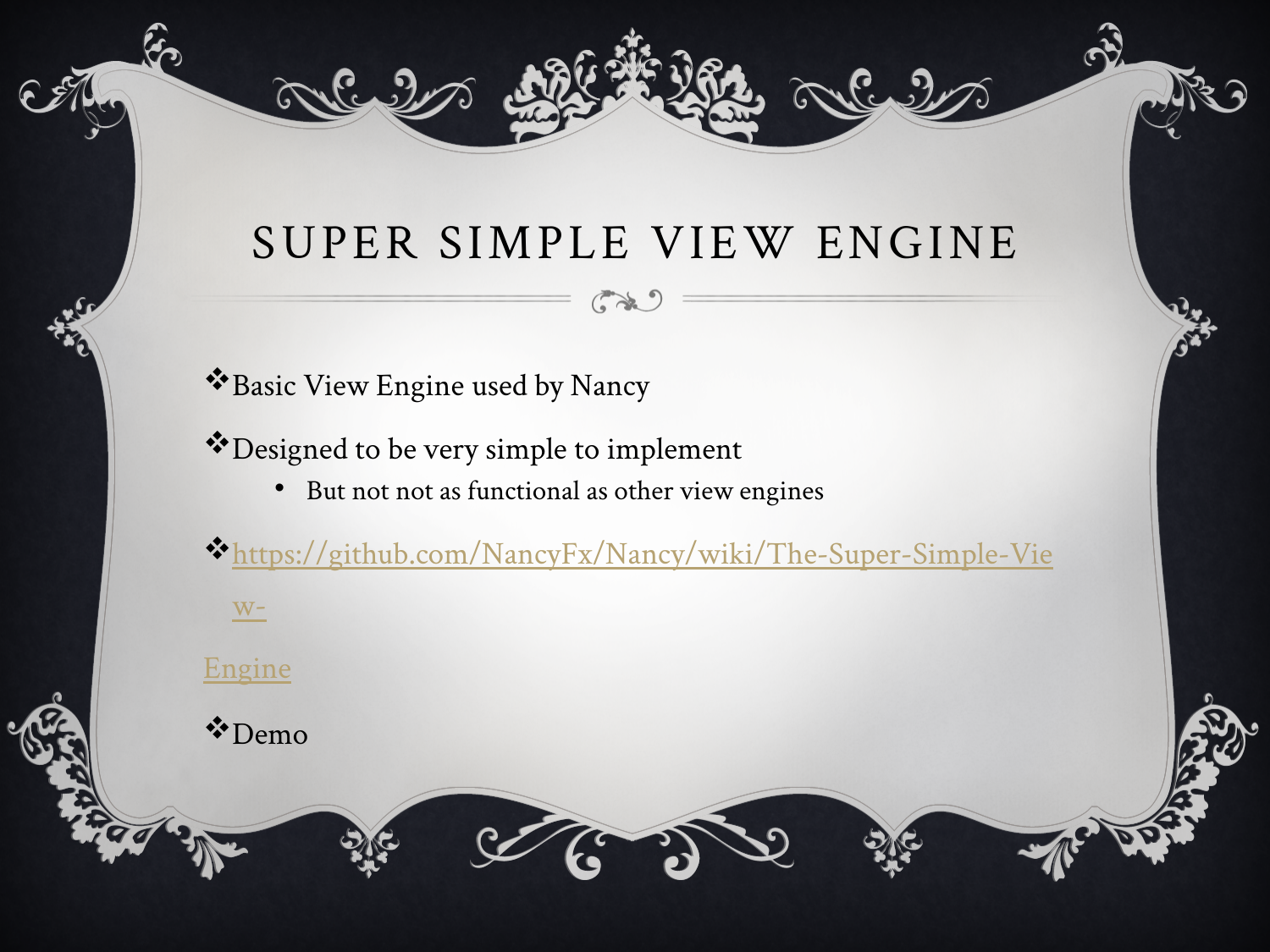

# Super simple view engine
Basic View Engine used by Nancy
Designed to be very simple to implement
But not not as functional as other view engines
https://github.com/NancyFx/Nancy/wiki/The-Super-Simple-View-Engine
Demo